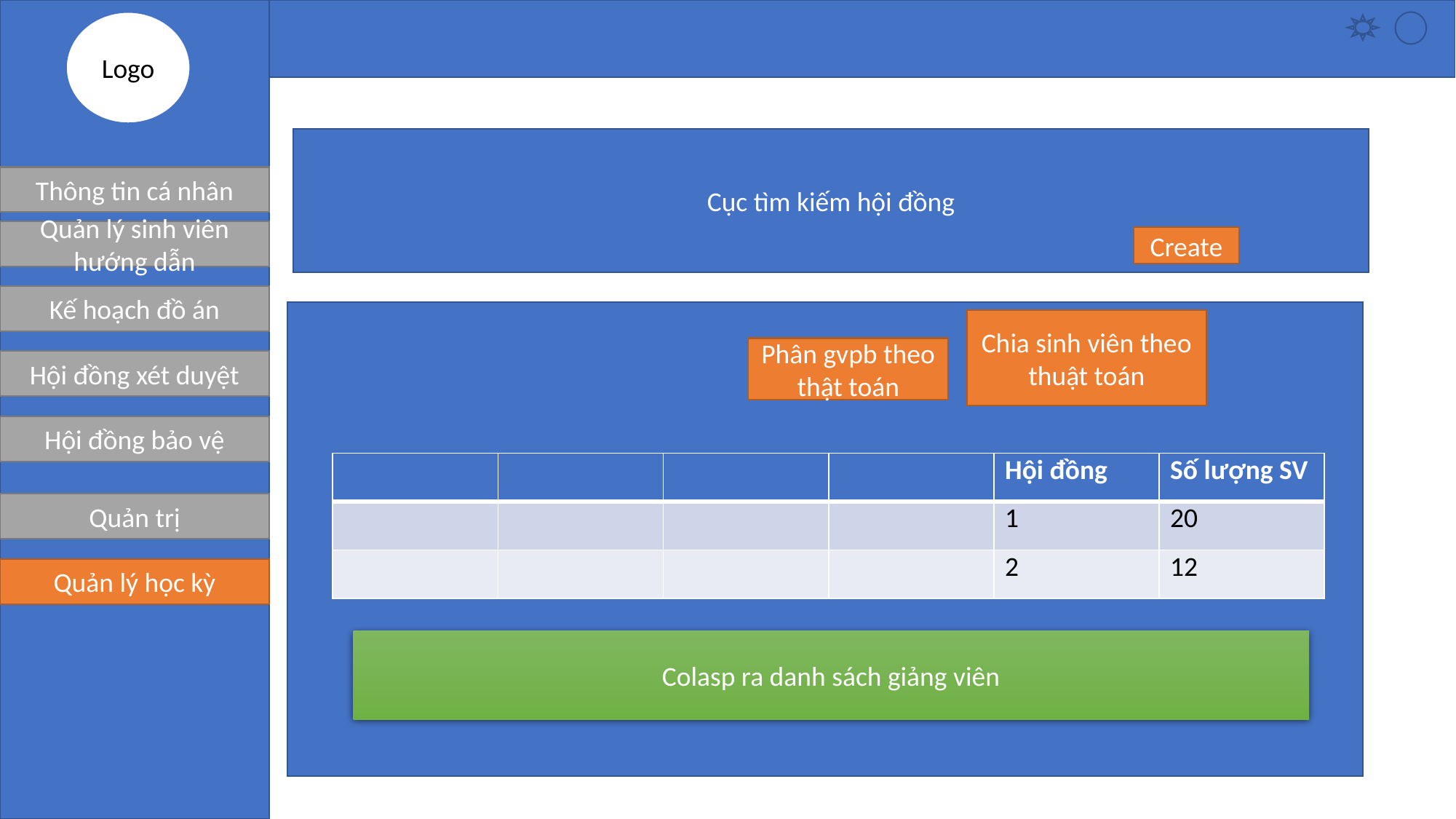

Logo

Cục tìm kiếm hội đồng
Thông tin cá nhân
Quản lý sinh viên hướng dẫn
Create
Kế hoạch đồ án

Chia sinh viên theo thuật toán
Phân gvpb theo thật toán
Hội đồng xét duyệt
Hội đồng bảo vệ
|  |  |  |  | Hội đồng | Số lượng SV |
| --- | --- | --- | --- | --- | --- |
|  |  |  |  | 1 | 20 |
|  |  |  |  | 2 | 12 |
Quản trị
Quản lý học kỳ
Colasp ra danh sách giảng viên